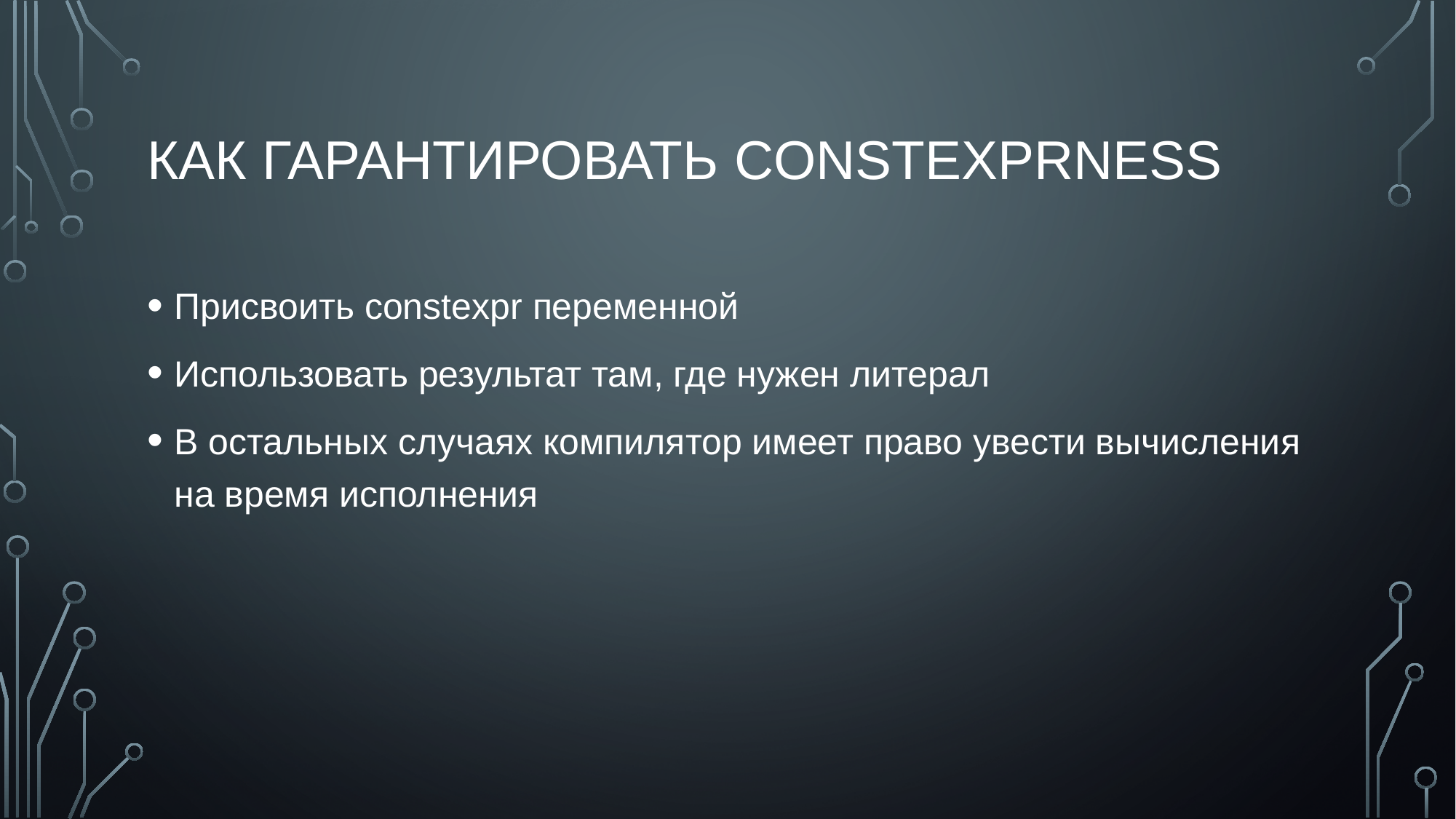

# Как гарантировать constexprness
Присвоить constexpr переменной
Использовать результат там, где нужен литерал
В остальных случаях компилятор имеет право увести вычисления на время исполнения